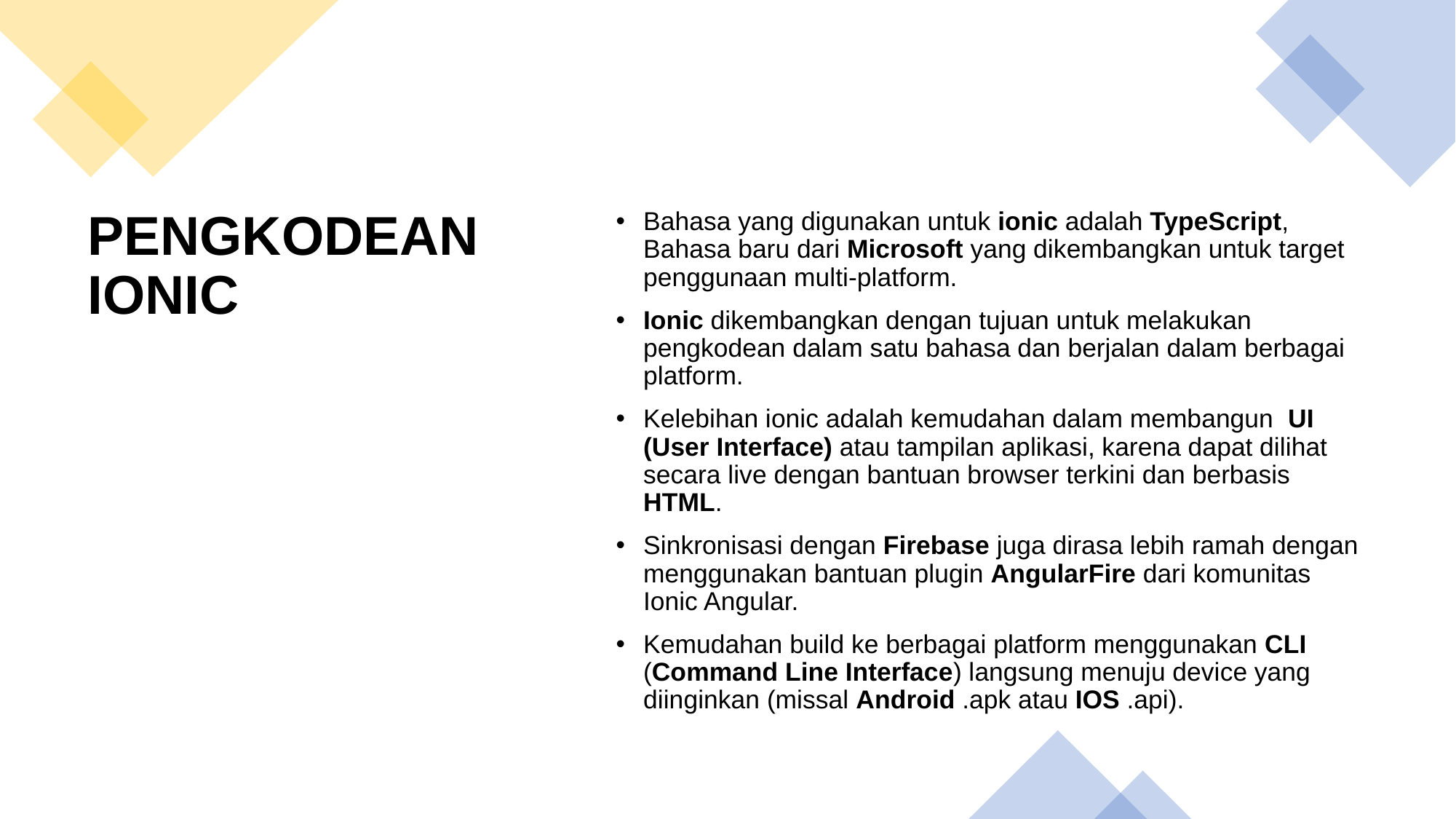

Bahasa yang digunakan untuk ionic adalah TypeScript, Bahasa baru dari Microsoft yang dikembangkan untuk target penggunaan multi-platform.
Ionic dikembangkan dengan tujuan untuk melakukan pengkodean dalam satu bahasa dan berjalan dalam berbagai platform.
Kelebihan ionic adalah kemudahan dalam membangun  UI (User Interface) atau tampilan aplikasi, karena dapat dilihat secara live dengan bantuan browser terkini dan berbasis HTML.
Sinkronisasi dengan Firebase juga dirasa lebih ramah dengan menggunakan bantuan plugin AngularFire dari komunitas Ionic Angular.
Kemudahan build ke berbagai platform menggunakan CLI (Command Line Interface) langsung menuju device yang diinginkan (missal Android .apk atau IOS .api).
# PENGKODEAN IONIC